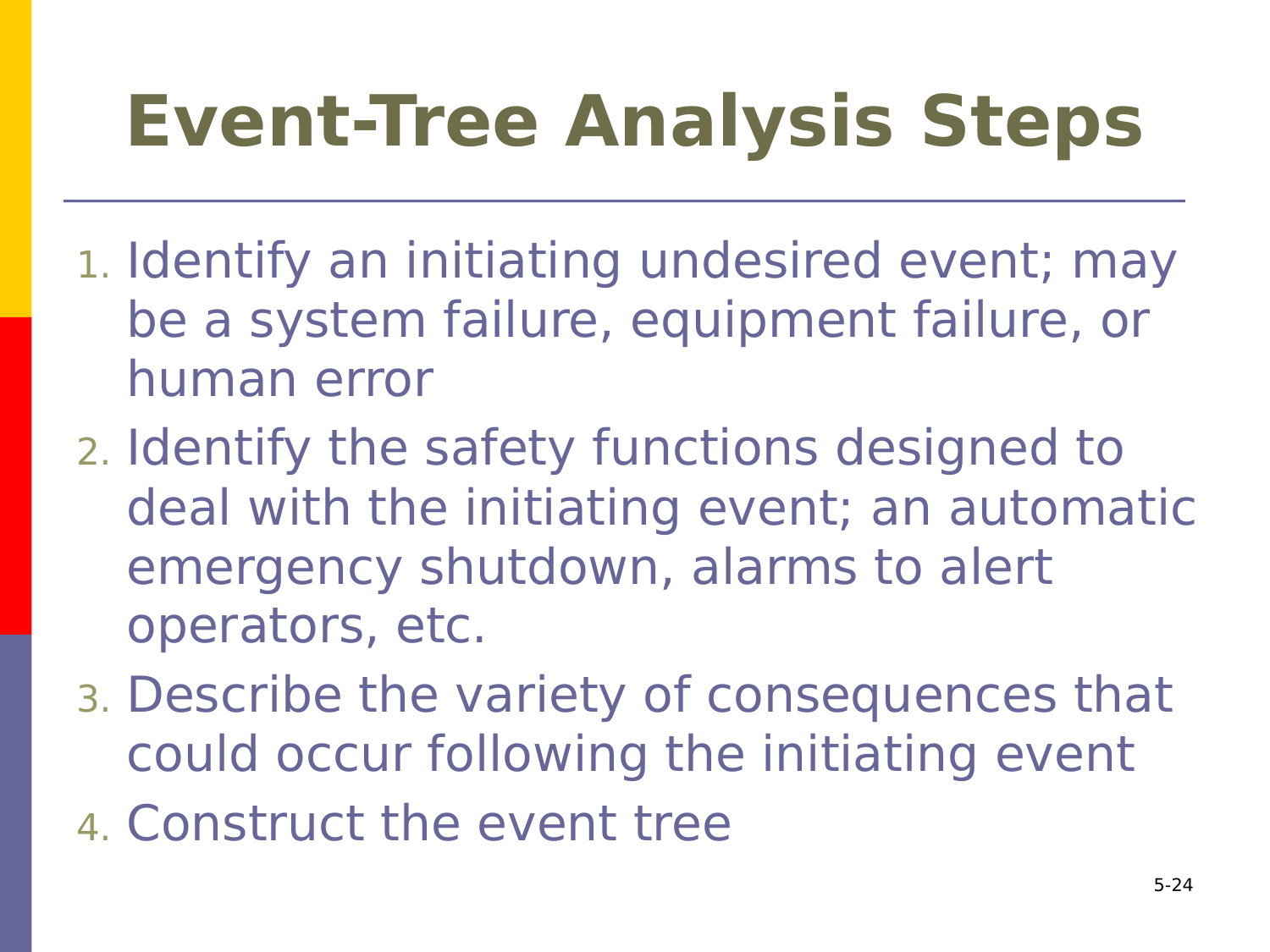

# Event-Tree Analysis Steps
Identify an initiating undesired event; may be a system failure, equipment failure, or human error
Identify the safety functions designed to deal with the initiating event; an automatic emergency shutdown, alarms to alert operators, etc.
Describe the variety of consequences that could occur following the initiating event
Construct the event tree
5-24